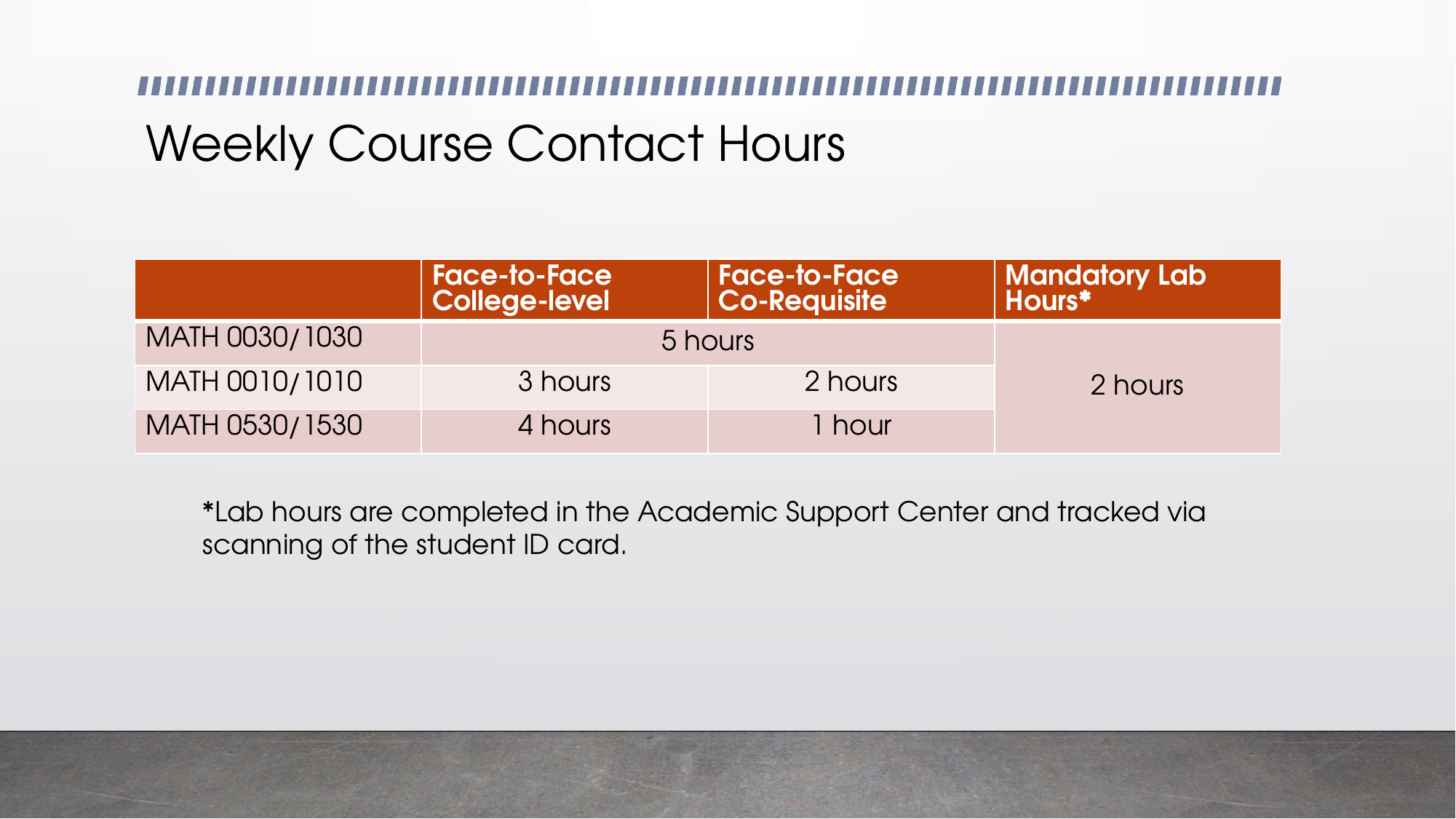

# Weekly Course Contact Hours
|  | Face-to-Face College-level | Face-to-Face Co-Requisite | Mandatory Lab Hours\* |
| --- | --- | --- | --- |
| MATH 0030/1030 | 5 hours |  | 2 hours |
| MATH 0010/1010 | 3 hours | 2 hours |  |
| MATH 0530/1530 | 4 hours | 1 hour |  |
*Lab hours are completed in the Academic Support Center and tracked via scanning of the student ID card.